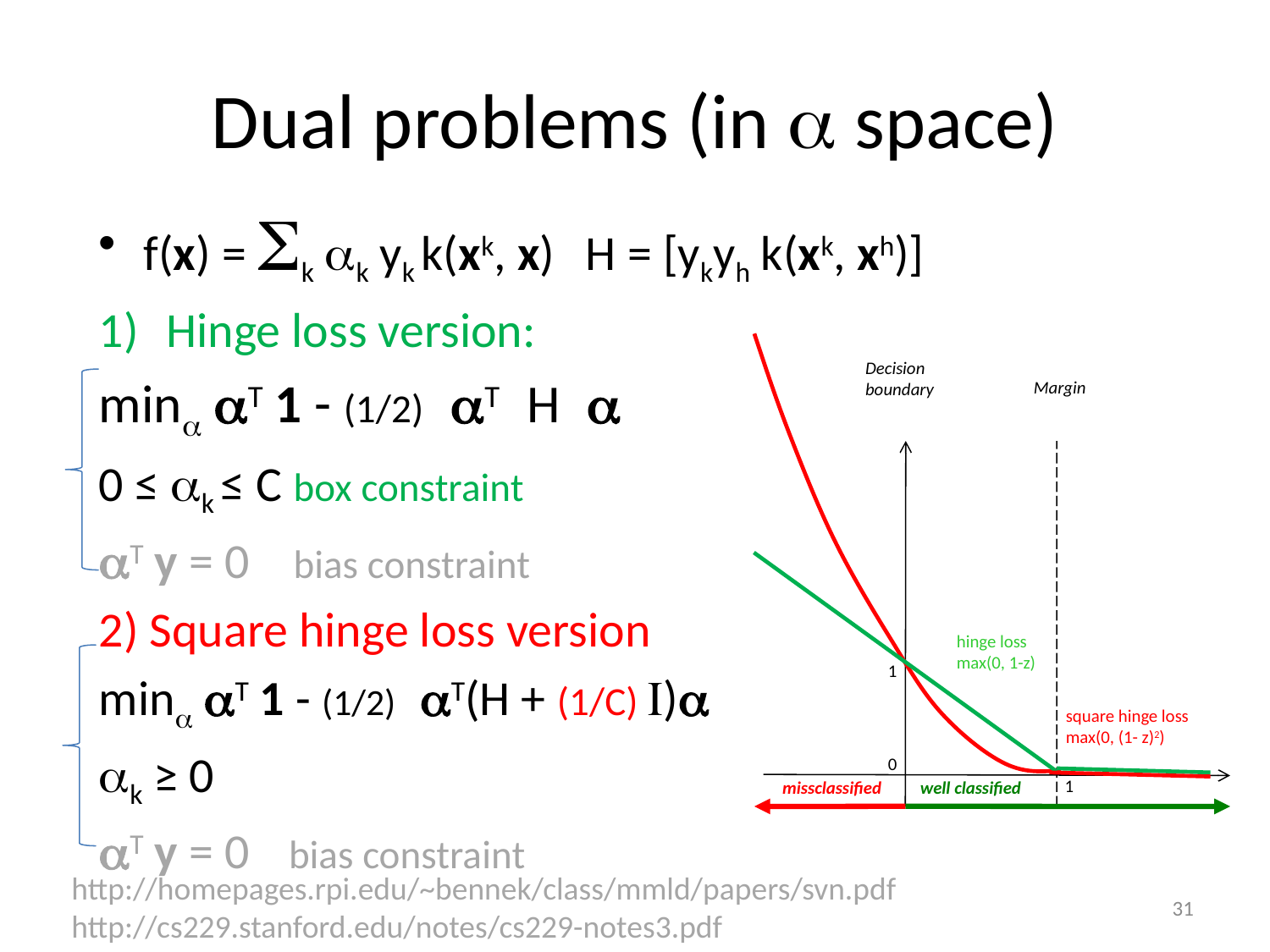

# Dual problems (in α space)
f(x) = Σk αk yk k(xk, x) 	H = [ykyh k(xk, xh)]
Hinge loss version:
minα αT 1 - (1/2) αT H α
0 ≤ αk ≤ C box constraint
αT y = 0    bias constraint
2) Square hinge loss version
minα αT 1 - (1/2) αT(H + (1/C) Ι)α
αk ≥ 0
αT y = 0    bias constraint

Decision boundary

hinge loss max(0, 1-z)
1
square hinge loss max(0, (1- z)2)
0
1
missclassified
well classified

Margin

http://homepages.rpi.edu/~bennek/class/mmld/papers/svn.pdf
http://cs229.stanford.edu/notes/cs229-notes3.pdf
31